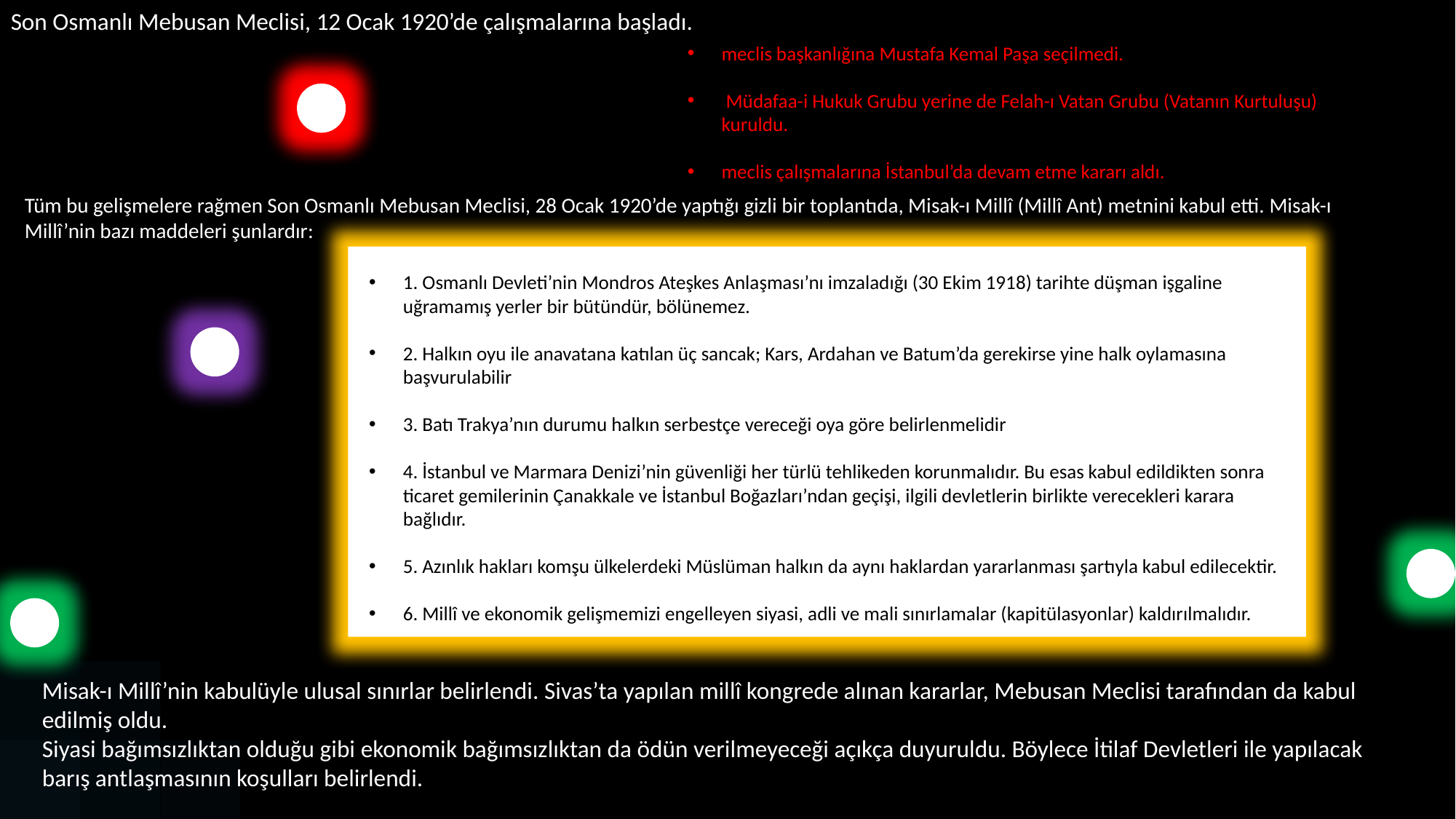

Son Osmanlı Mebusan Meclisi, 12 Ocak 1920’de çalışmalarına başladı.

meclis başkanlığına Mustafa Kemal Paşa seçilmedi.

 Müdafaa-i Hukuk Grubu yerine de Felah-ı Vatan Grubu (Vatanın Kurtuluşu) kuruldu.

meclis çalışmalarına İstanbul’da devam etme kararı aldı.

Tüm bu gelişmelere rağmen Son Osmanlı Mebusan Meclisi, 28 Ocak 1920’de yaptığı gizli bir toplantıda, Misak-ı Millî (Millî Ant) metnini kabul etti. Misak-ı Millî’nin bazı maddeleri şunlardır:

1. Osmanlı Devleti’nin Mondros Ateşkes Anlaşması’nı imzaladığı (30 Ekim 1918) tarihte düşman işgaline uğramamış yerler bir bütündür, bölünemez.

2. Halkın oyu ile anavatana katılan üç sancak; Kars, Ardahan ve Batum’da gerekirse yine halk oylamasına başvurulabilir

3. Batı Trakya’nın durumu halkın serbestçe vereceği oya göre belirlenmelidir

4. İstanbul ve Marmara Denizi’nin güvenliği her türlü tehlikeden korunmalıdır. Bu esas kabul edildikten sonra ticaret gemilerinin Çanakkale ve İstanbul Boğazları’ndan geçişi, ilgili devletlerin birlikte verecekleri karara bağlıdır.

5. Azınlık hakları komşu ülkelerdeki Müslüman halkın da aynı haklardan yararlanması şartıyla kabul edilecektir.

6. Millî ve ekonomik gelişmemizi engelleyen siyasi, adli ve mali sınırlamalar (kapitülasyonlar) kaldırılmalıdır.

Misak-ı Millî’nin kabulüyle ulusal sınırlar belirlendi. Sivas’ta yapılan millî kongrede alınan kararlar, Mebusan Meclisi tarafından da kabul edilmiş oldu.
Siyasi bağımsızlıktan olduğu gibi ekonomik bağımsızlıktan da ödün verilmeyeceği açıkça duyuruldu. Böylece İtilaf Devletleri ile yapılacak barış antlaşmasının koşulları belirlendi.